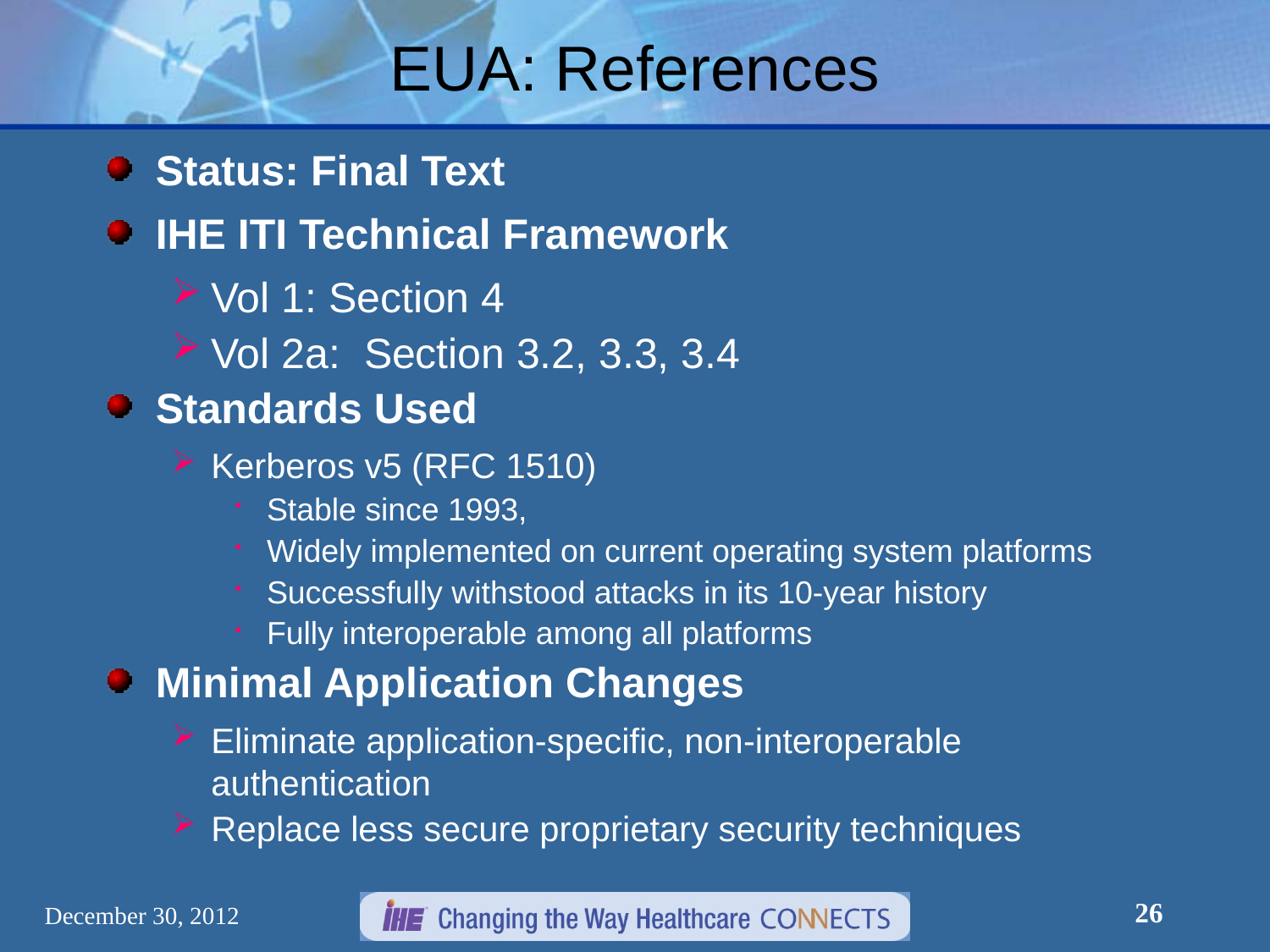

# EUA: References
Status: Final Text
IHE ITI Technical Framework
Vol 1: Section 4
Vol 2a:  Section 3.2, 3.3, 3.4
Standards Used
Kerberos v5 (RFC 1510)
Stable since 1993,
Widely implemented on current operating system platforms
Successfully withstood attacks in its 10-year history
Fully interoperable among all platforms
Minimal Application Changes
Eliminate application-specific, non-interoperable authentication
Replace less secure proprietary security techniques
26
December 30, 2012